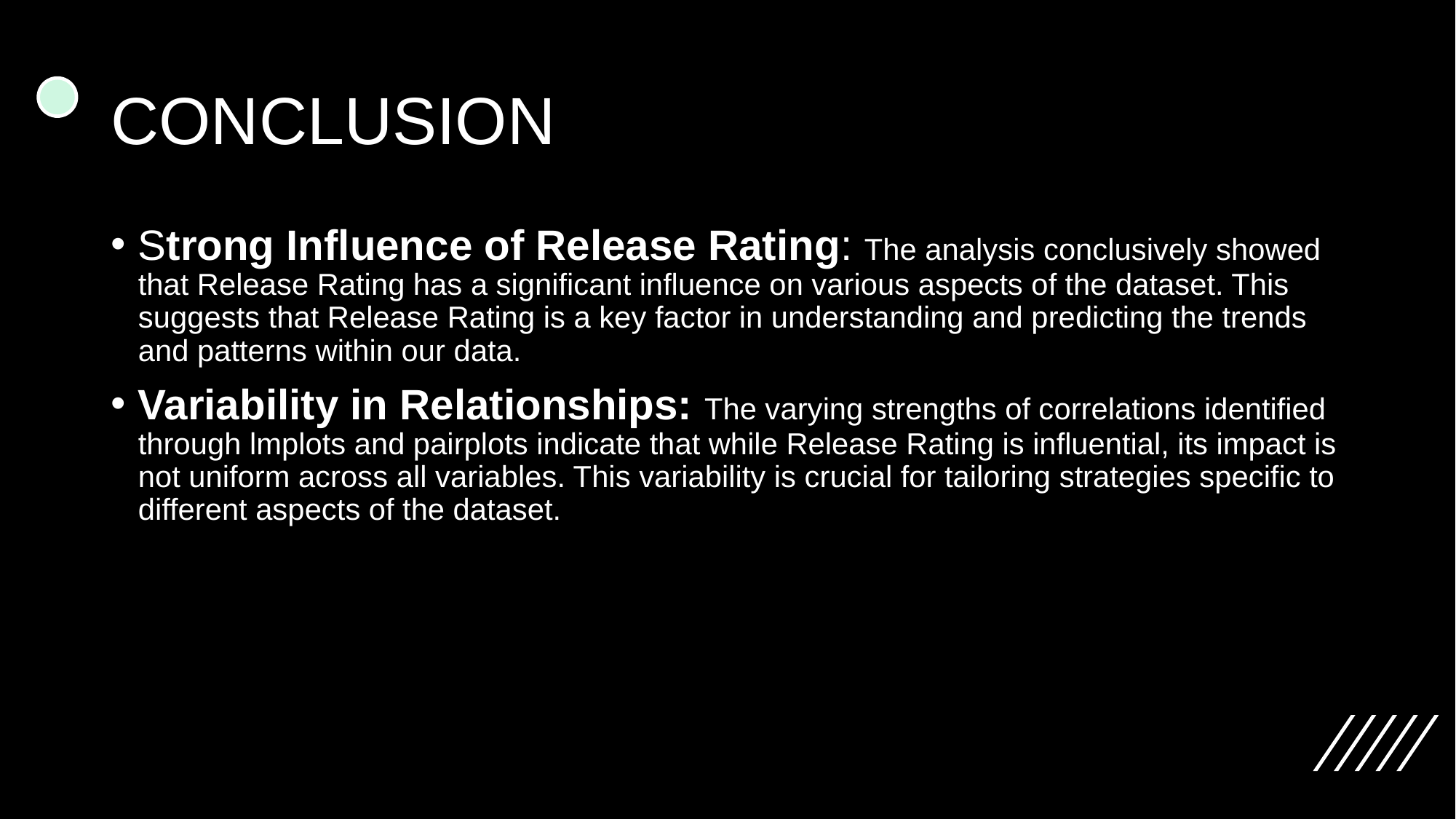

# CONCLUSION
Strong Influence of Release Rating: The analysis conclusively showed that Release Rating has a significant influence on various aspects of the dataset. This suggests that Release Rating is a key factor in understanding and predicting the trends and patterns within our data.
Variability in Relationships: The varying strengths of correlations identified through lmplots and pairplots indicate that while Release Rating is influential, its impact is not uniform across all variables. This variability is crucial for tailoring strategies specific to different aspects of the dataset.